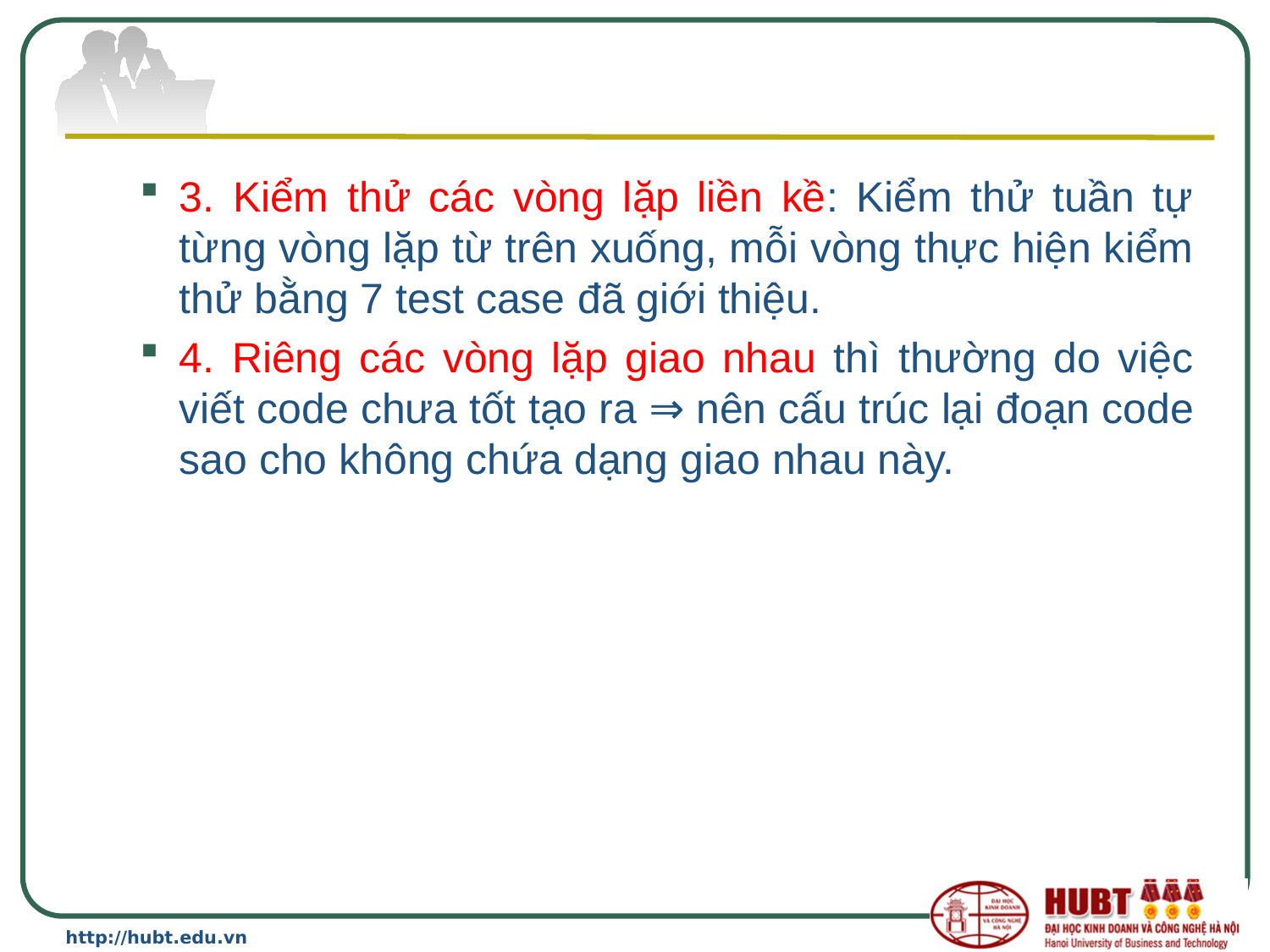

#
3. Kiểm thử các vòng lặp liền kề: Kiểm thử tuần tự từng vòng lặp từ trên xuống, mỗi vòng thực hiện kiểm thử bằng 7 test case đã giới thiệu.
4. Riêng các vòng lặp giao nhau thì thường do việc viết code chưa tốt tạo ra ⇒ nên cấu trúc lại đoạn code sao cho không chứa dạng giao nhau này.
http://hubt.edu.vn